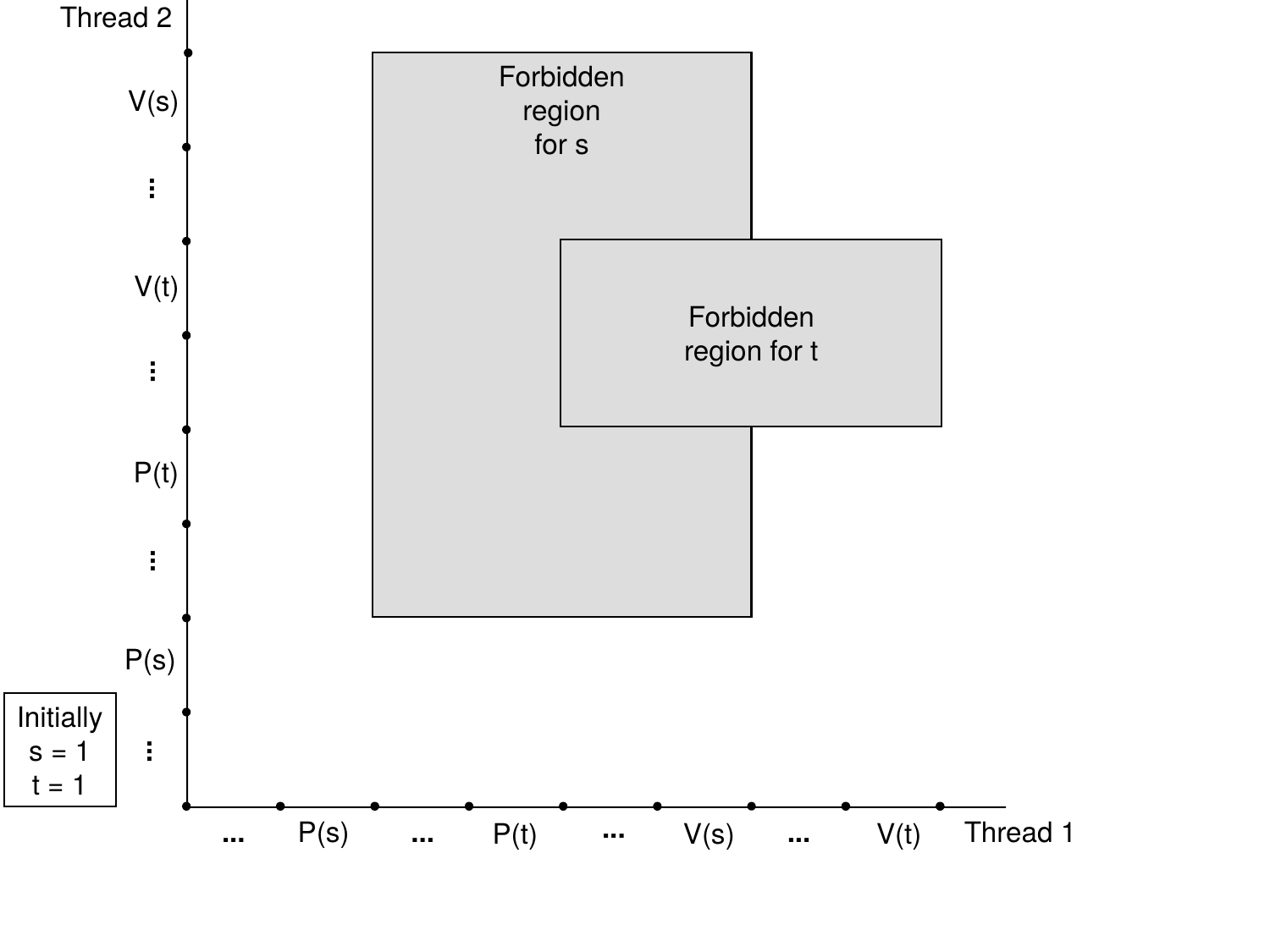

Thread 2

Forbidden
region
for s
V(s)

...

Forbidden
region for t
V(t)

...

P(t)

...

P(s)
Initially
s = 1
t = 1

...

...

...
...
...
P(s)
Thread 1
P(t)
V(s)
V(t)